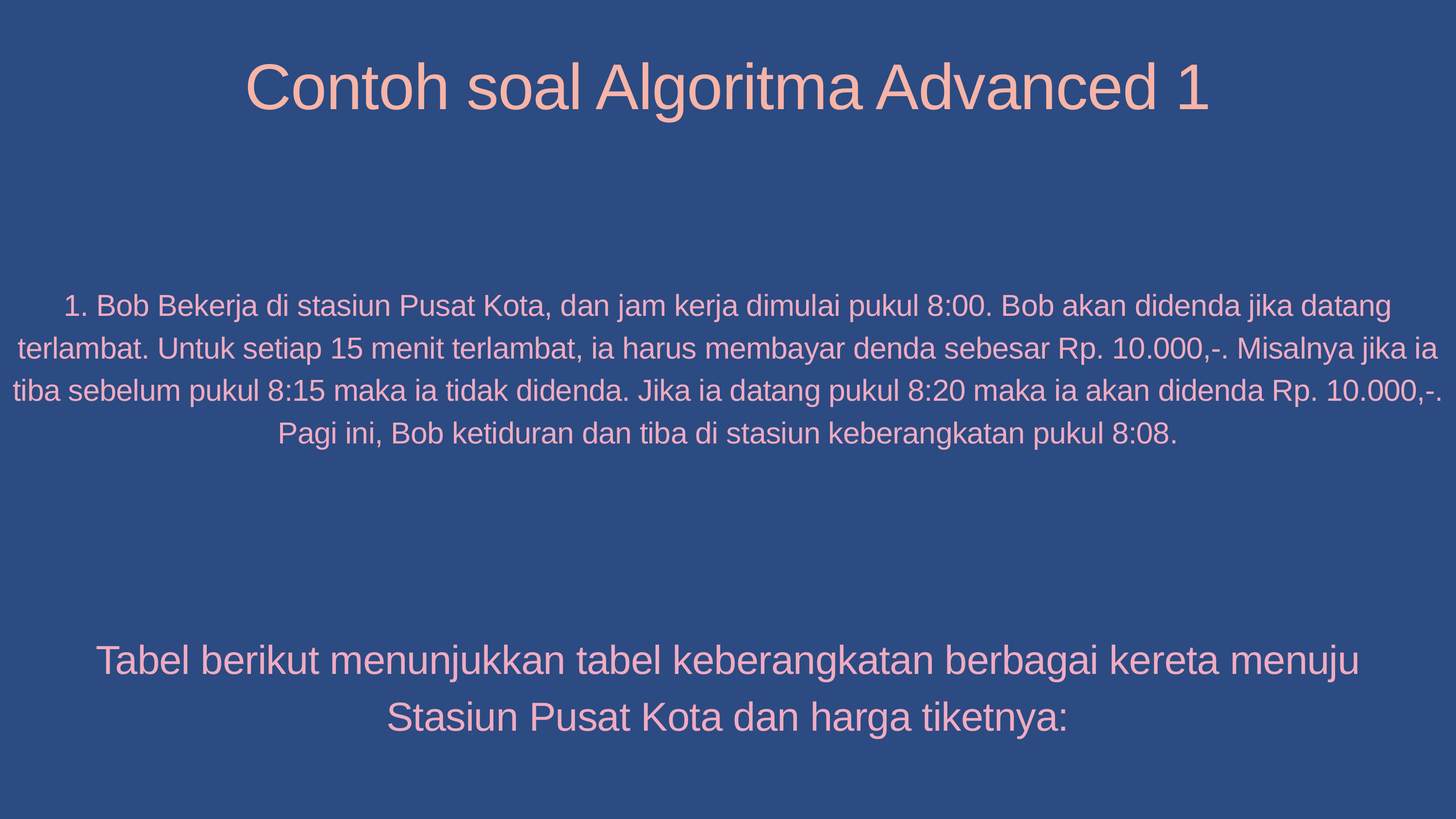

Contoh soal Algoritma Advanced 1
1. Bob Bekerja di stasiun Pusat Kota, dan jam kerja dimulai pukul 8:00. Bob akan didenda jika datang terlambat. Untuk setiap 15 menit terlambat, ia harus membayar denda sebesar Rp. 10.000,-. Misalnya jika ia tiba sebelum pukul 8:15 maka ia tidak didenda. Jika ia datang pukul 8:20 maka ia akan didenda Rp. 10.000,-. Pagi ini, Bob ketiduran dan tiba di stasiun keberangkatan pukul 8:08.

Tabel berikut menunjukkan tabel keberangkatan berbagai kereta menuju Stasiun Pusat Kota dan harga tiketnya: